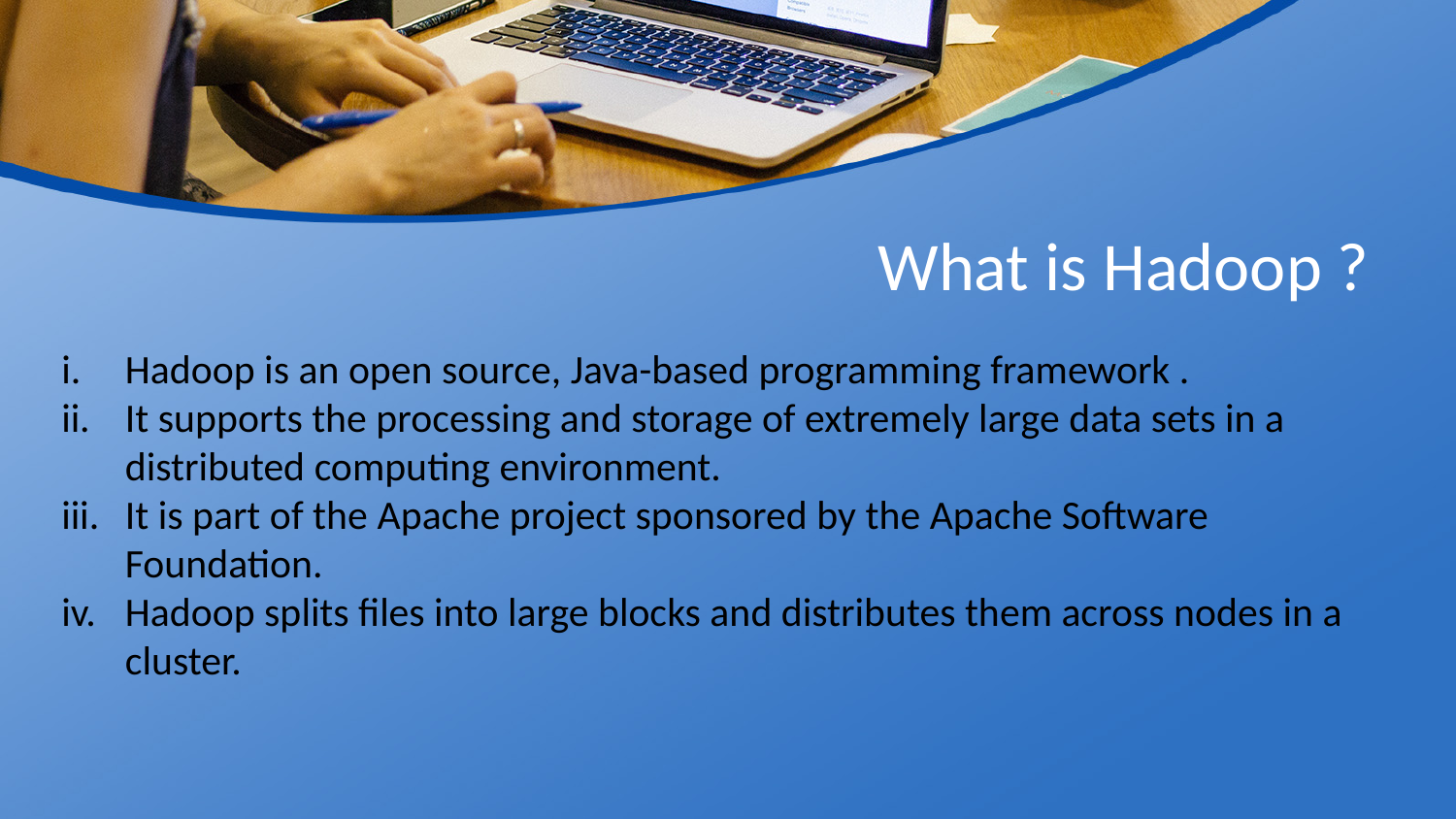

# What is Hadoop ?
Hadoop is an open source, Java-based programming framework .
It supports the processing and storage of extremely large data sets in a distributed computing environment.
It is part of the Apache project sponsored by the Apache Software Foundation.
Hadoop splits files into large blocks and distributes them across nodes in a cluster.